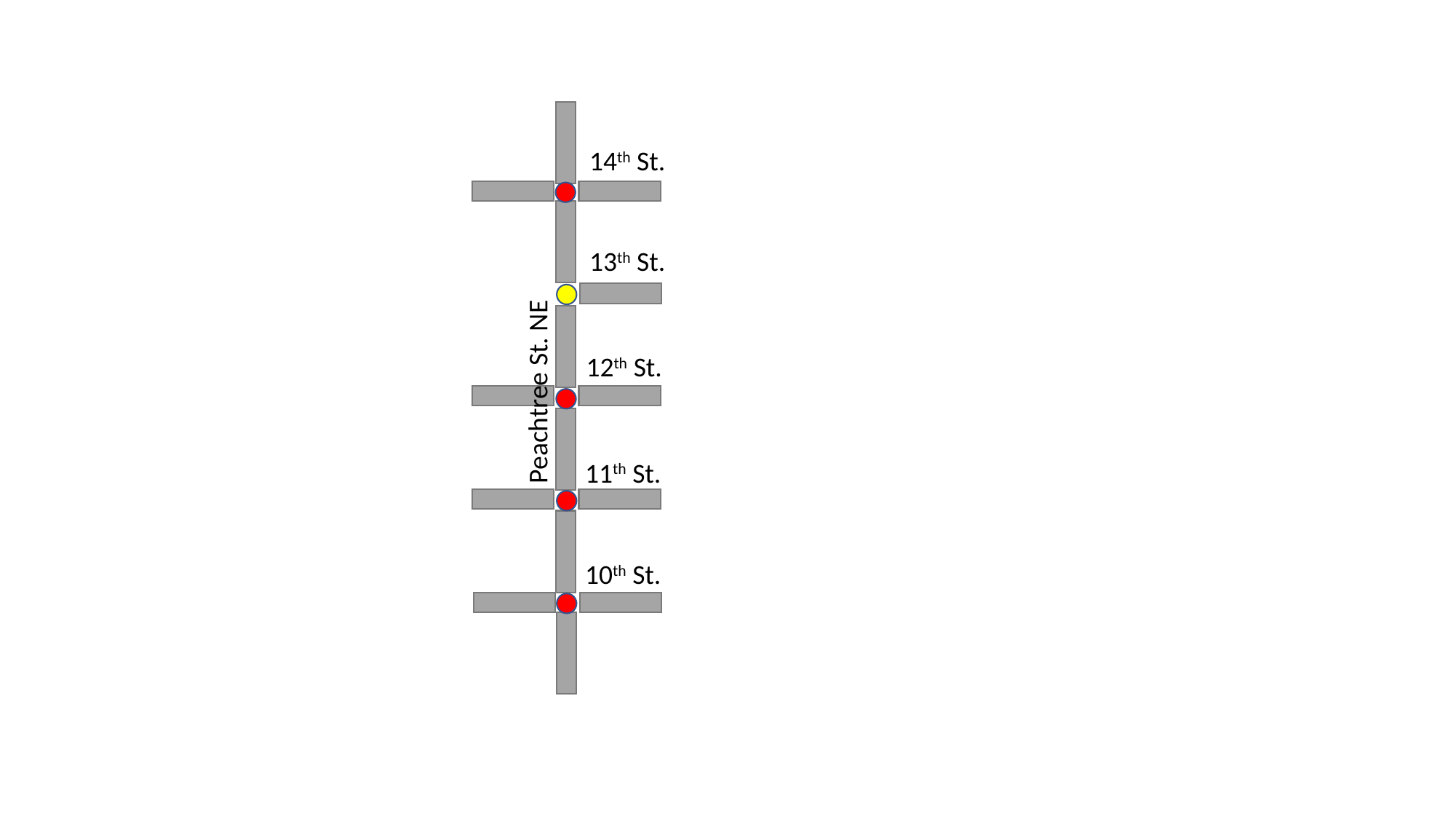

14th St.

13th St.

12th St.

11th St.

10th St.

Peachtree St. NE